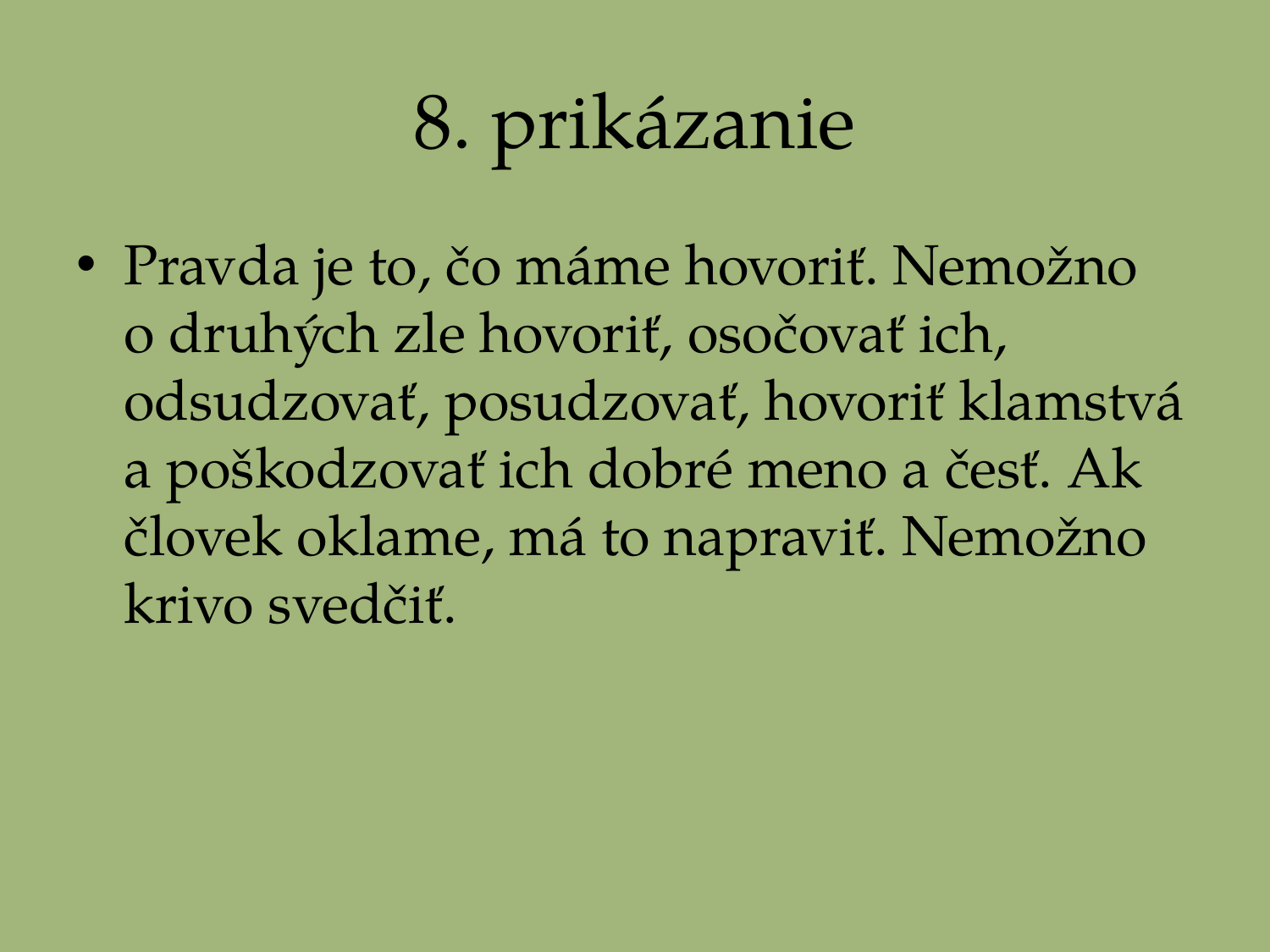

# 8. prikázanie
Pravda je to, čo máme hovoriť. Nemožno o druhých zle hovoriť, osočovať ich, odsudzovať, posudzovať, hovoriť klamstvá a poškodzovať ich dobré meno a česť. Ak človek oklame, má to napraviť. Nemožno krivo svedčiť.